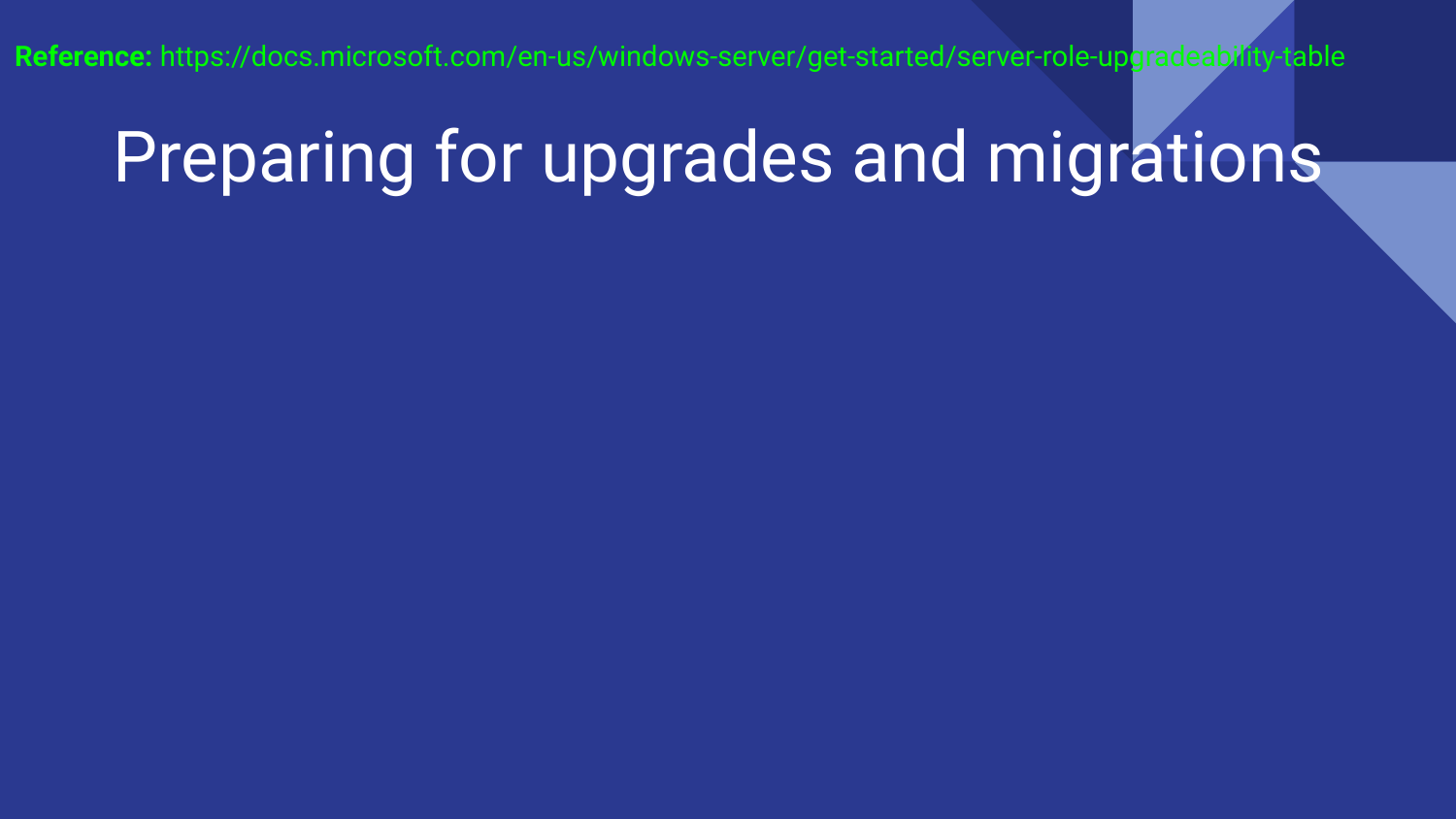

Reference: https://docs.microsoft.com/en-us/windows-server/get-started/server-role-upgradeability-table
Preparing for upgrades and migrations